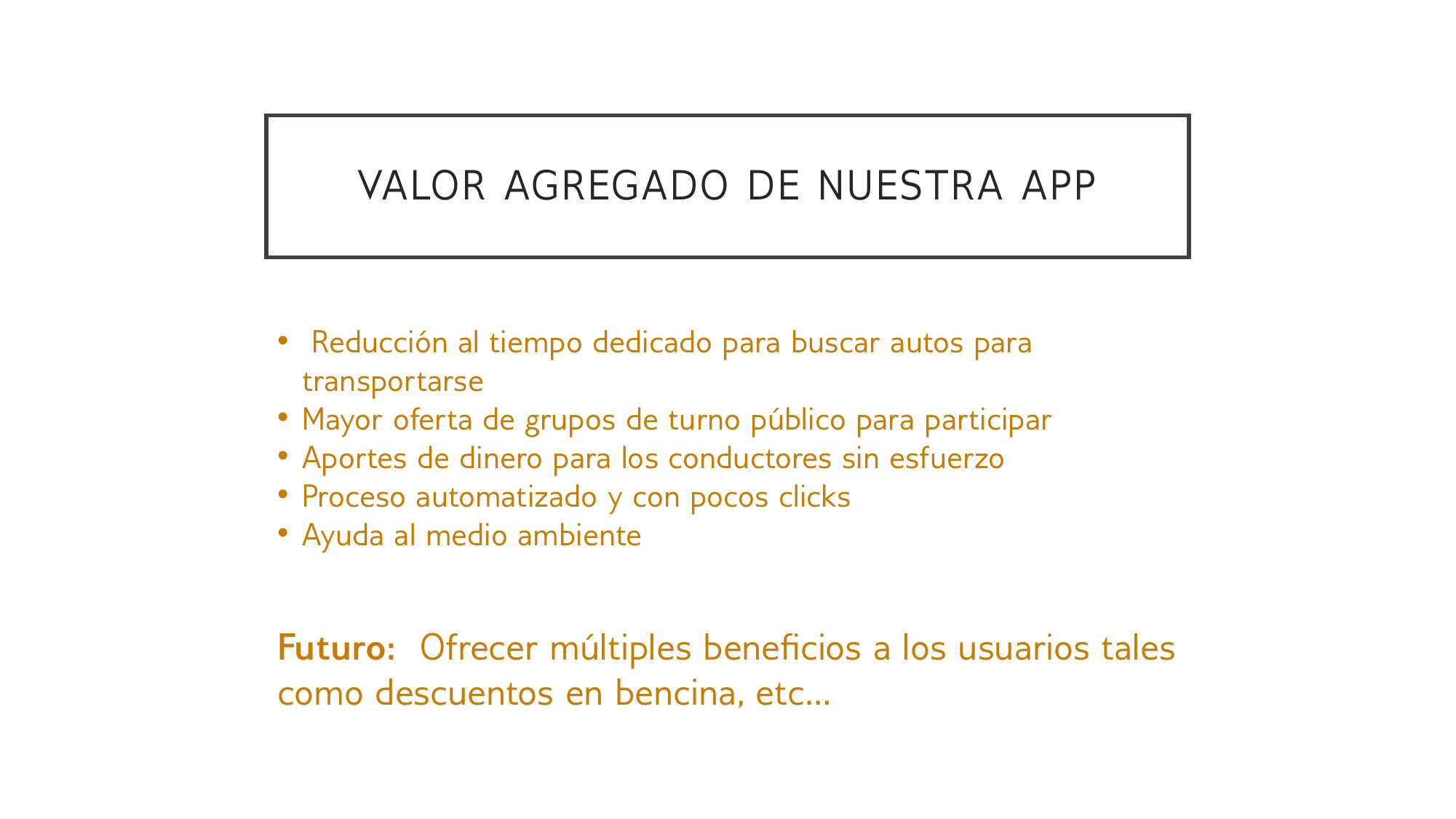

# Valor agregado de nuestra app
 Reducción al tiempo dedicado para buscar autos para transportarse
Mayor oferta de grupos de turno público para participar
Aportes de dinero para los conductores sin esfuerzo
Proceso automatizado y con pocos clicks
Ayuda al medio ambiente

Futuro:  Ofrecer múltiples beneficios a los usuarios tales como descuentos en bencina, etc…